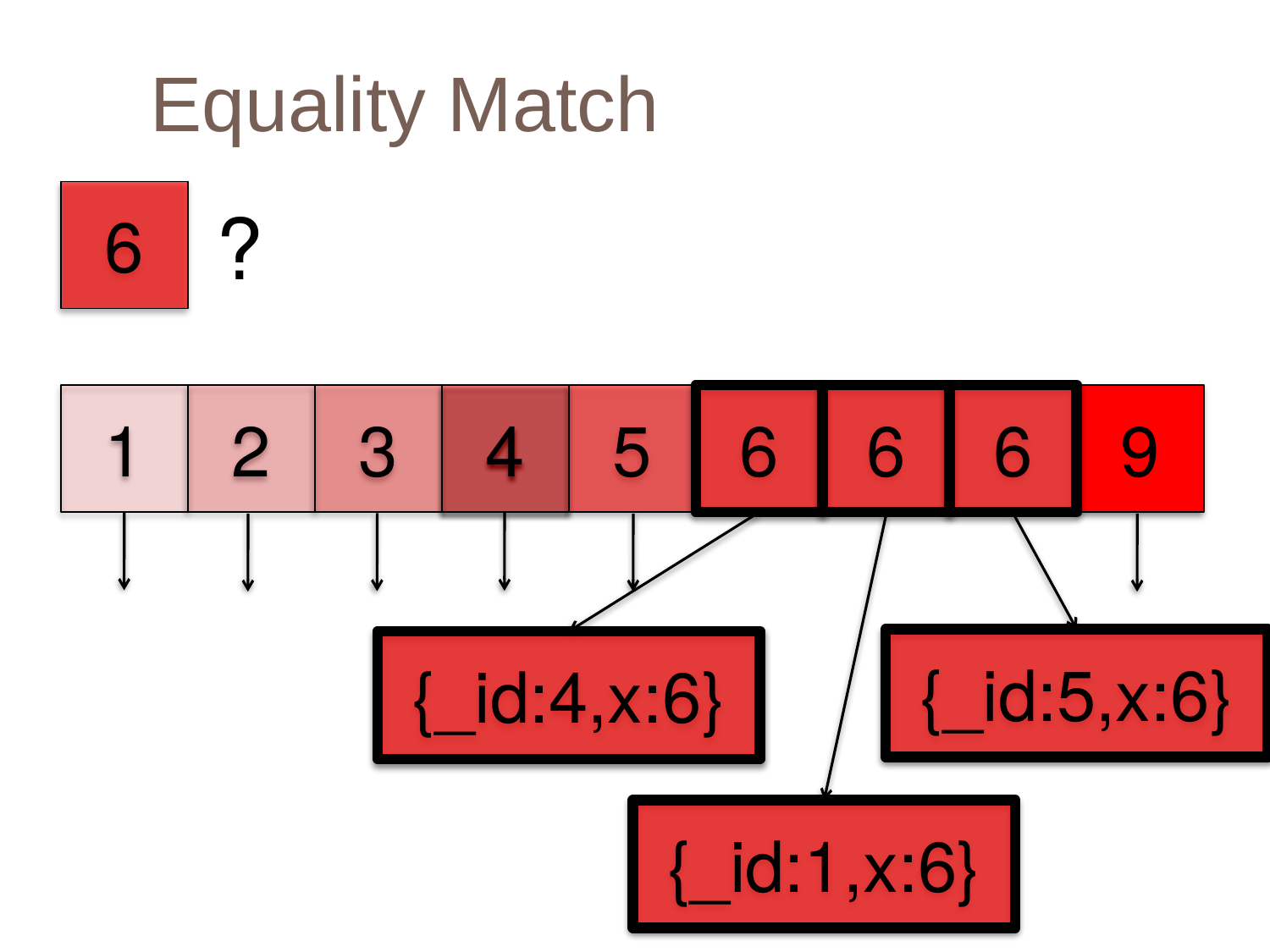

Equality Match
6
?
1
2
3
4
5
6
6
6
9
{_id:5,x:6}
{_id:4,x:6}
{_id:1,x:6}